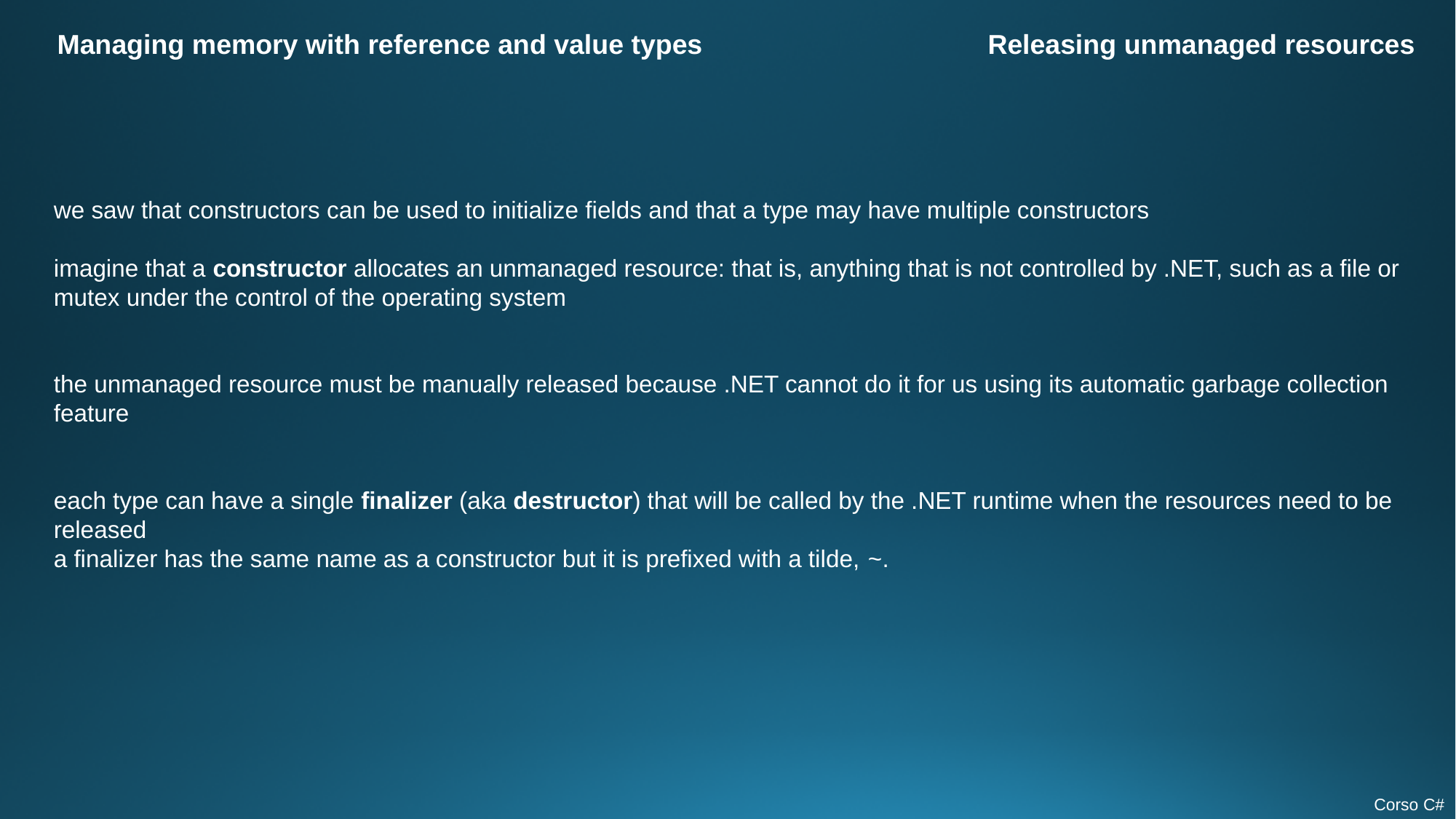

Managing memory with reference and value types
Releasing unmanaged resources
we saw that constructors can be used to initialize fields and that a type may have multiple constructors

imagine that a constructor allocates an unmanaged resource: that is, anything that is not controlled by .NET, such as a file or mutex under the control of the operating system

the unmanaged resource must be manually released because .NET cannot do it for us using its automatic garbage collection feature

each type can have a single finalizer (aka destructor) that will be called by the .NET runtime when the resources need to be released
a finalizer has the same name as a constructor but it is prefixed with a tilde, ~.
Corso C#